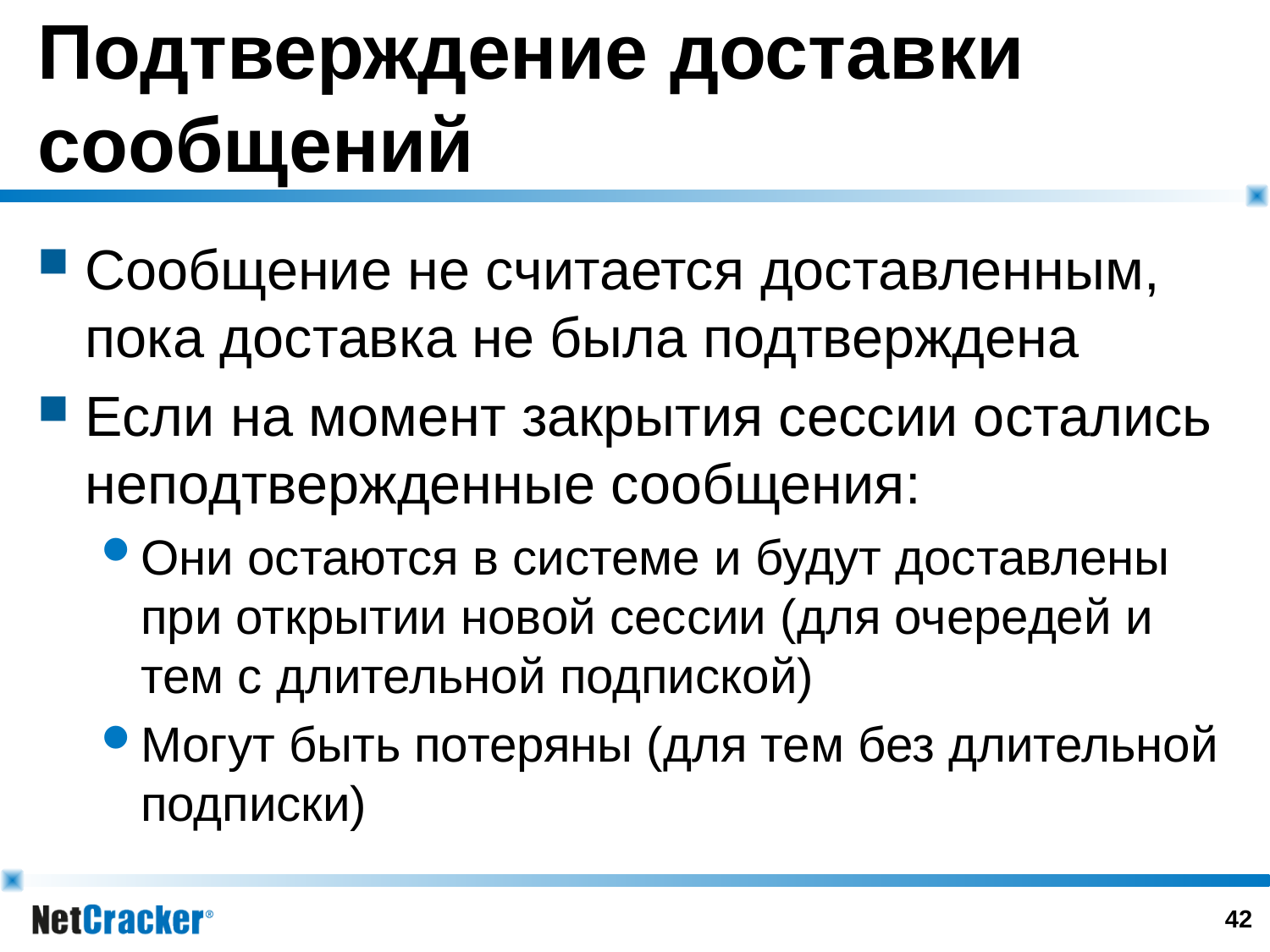

# Подтверждение доставки сообщений
Сообщение не считается доставленным, пока доставка не была подтверждена
Если на момент закрытия сессии остались неподтвержденные сообщения:
Они остаются в системе и будут доставлены при открытии новой сессии (для очередей и тем с длительной подпиской)
Могут быть потеряны (для тем без длительной подписки)
42